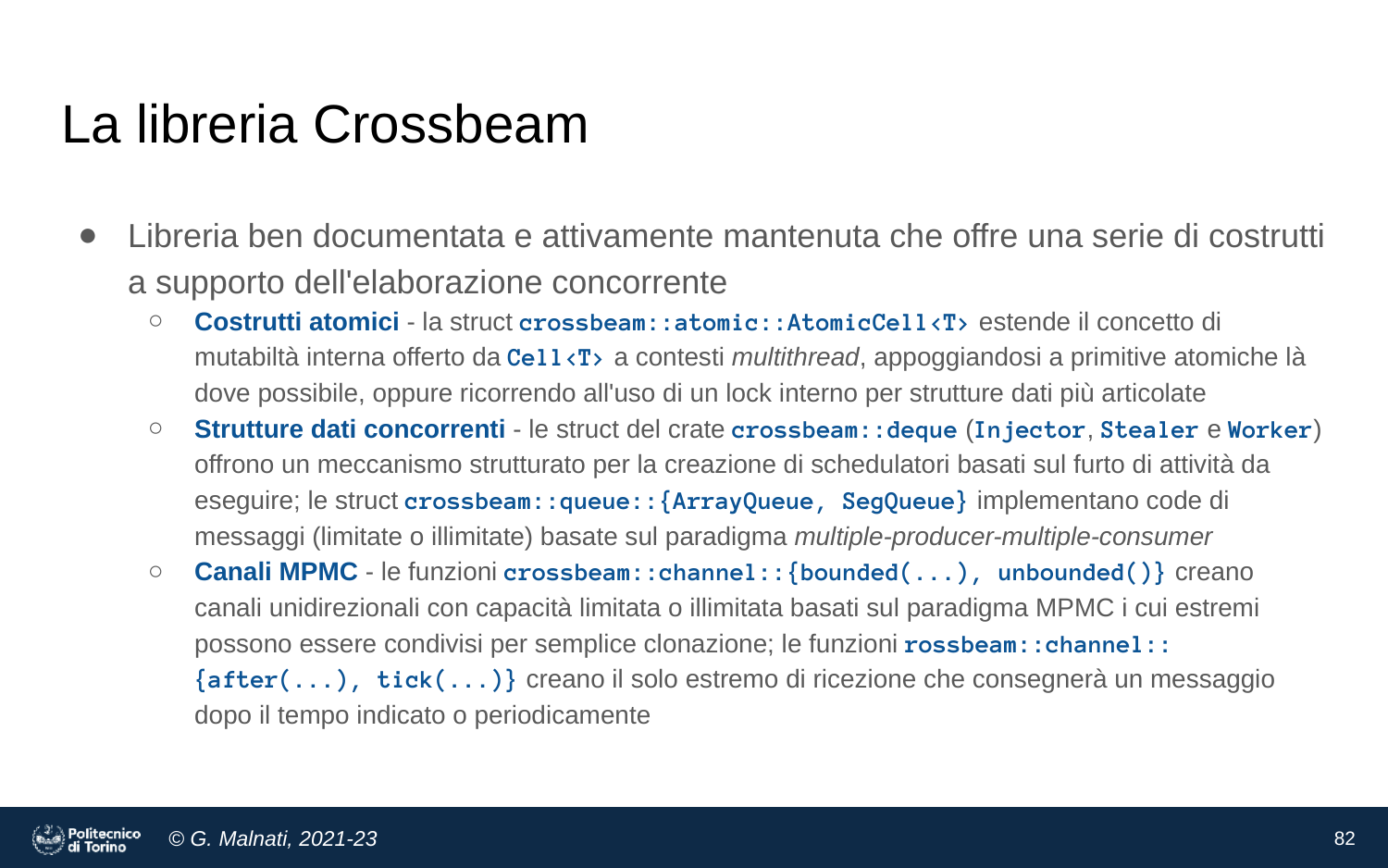

# La libreria Crossbeam
Libreria ben documentata e attivamente mantenuta che offre una serie di costrutti a supporto dell'elaborazione concorrente
Costrutti atomici - la struct crossbeam::atomic::AtomicCell<T> estende il concetto di mutabiltà interna offerto da Cell<T> a contesti multithread, appoggiandosi a primitive atomiche là dove possibile, oppure ricorrendo all'uso di un lock interno per strutture dati più articolate
Strutture dati concorrenti - le struct del crate crossbeam::deque (Injector, Stealer e Worker) offrono un meccanismo strutturato per la creazione di schedulatori basati sul furto di attività da eseguire; le struct crossbeam::queue::{ArrayQueue, SegQueue} implementano code di messaggi (limitate o illimitate) basate sul paradigma multiple-producer-multiple-consumer
Canali MPMC - le funzioni crossbeam::channel::{bounded(...), unbounded()} creano canali unidirezionali con capacità limitata o illimitata basati sul paradigma MPMC i cui estremi possono essere condivisi per semplice clonazione; le funzioni rossbeam::channel::{after(...), tick(...)} creano il solo estremo di ricezione che consegnerà un messaggio dopo il tempo indicato o periodicamente
82